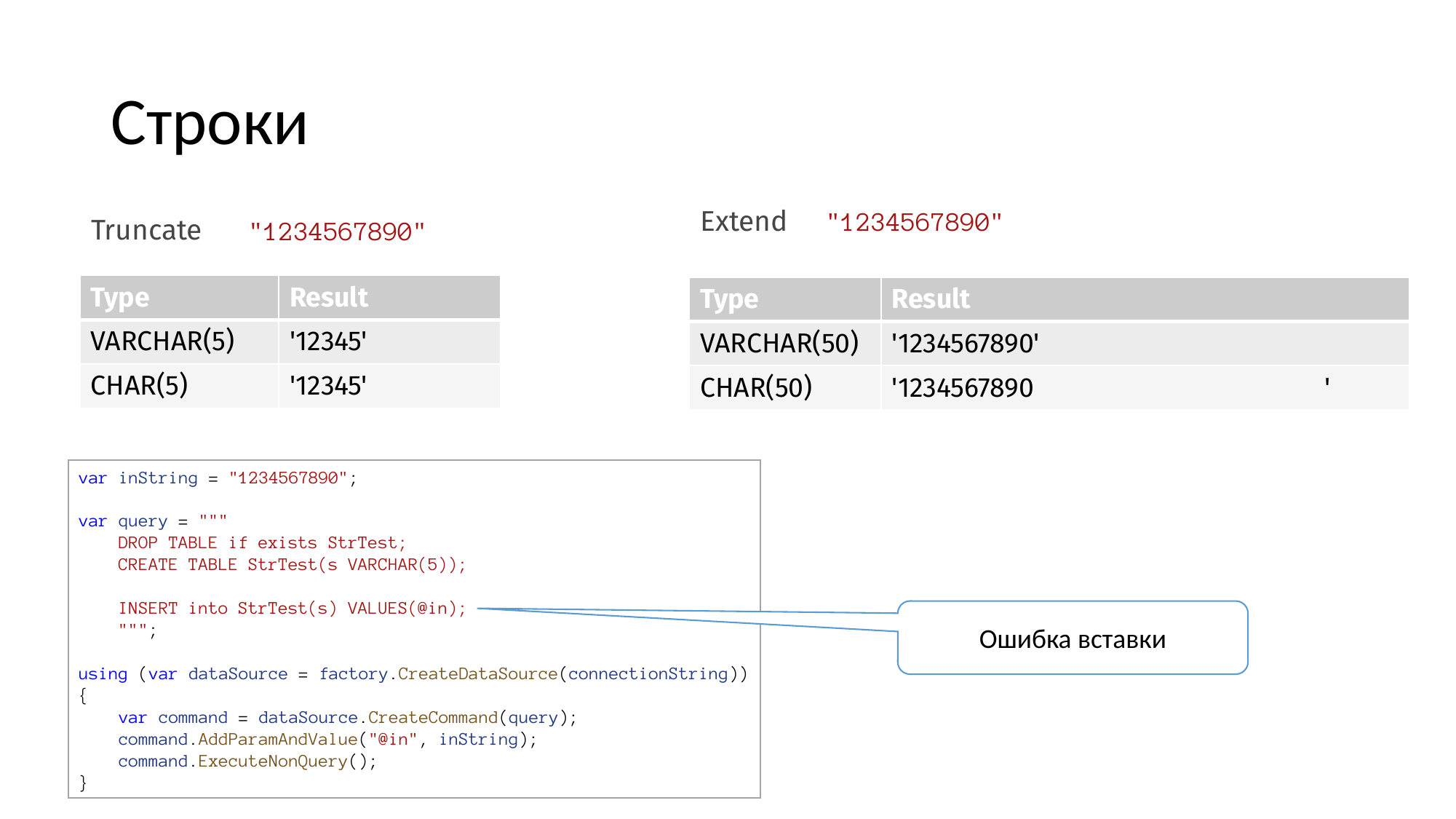

# Строки
Extend
"1234567890"
Truncate
"1234567890"
| Type | Result |
| --- | --- |
| VARCHAR(5) | '12345' |
| CHAR(5) | '12345' |
| Type | Result |
| --- | --- |
| VARCHAR(50) | '1234567890' |
| CHAR(50) | '1234567890 ' |
var inString = "1234567890";
var query = """
    DROP TABLE if exists StrTest;
    CREATE TABLE StrTest(s VARCHAR(5));
    
    INSERT into StrTest(s) VALUES(@in);
    """;
using (var dataSource = factory.CreateDataSource(connectionString))
{
    var command = dataSource.CreateCommand(query);
    command.AddParamAndValue("@in", inString);
    command.ExecuteNonQuery();
}
Ошибка вставки